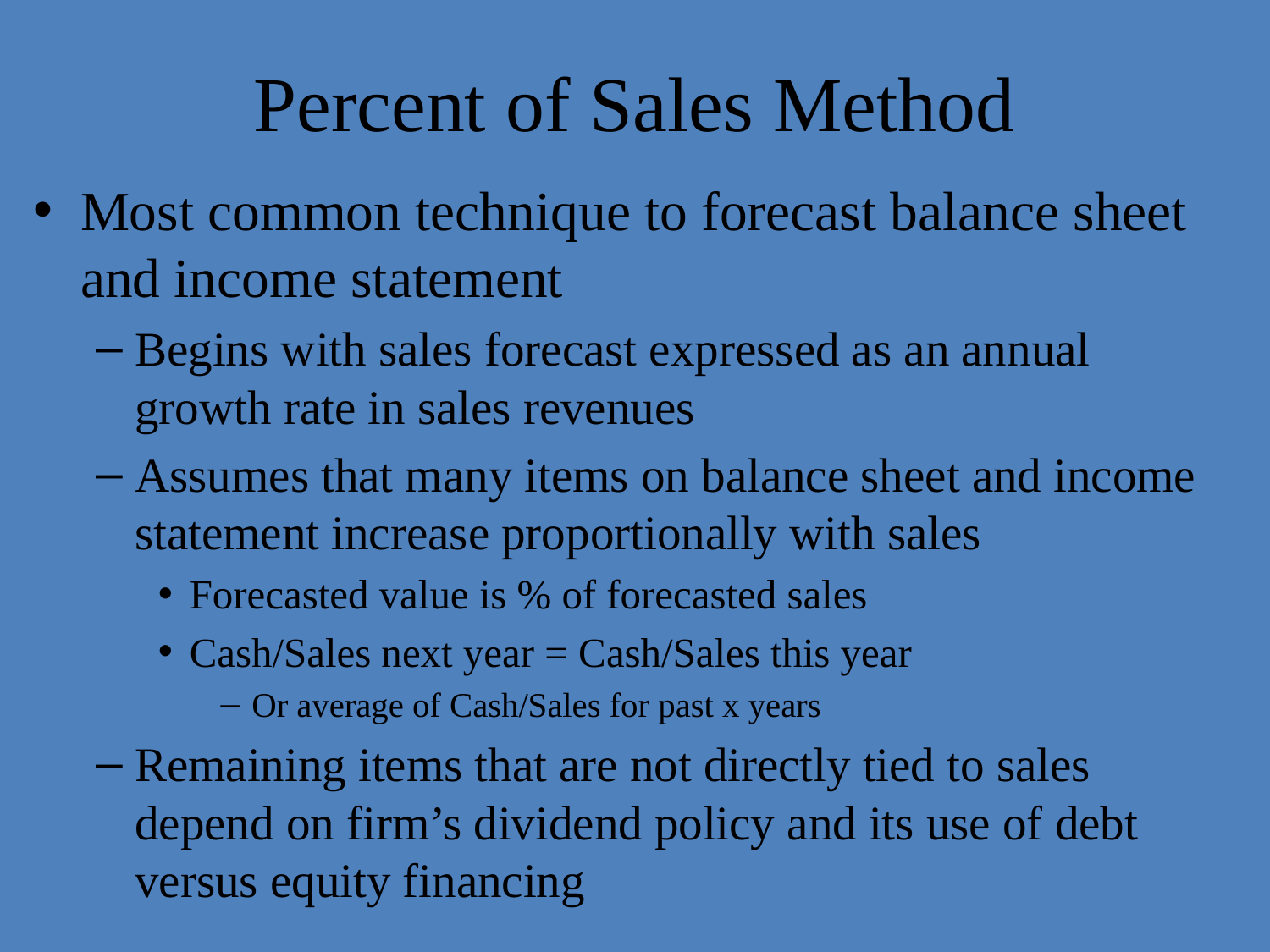

# Percent of Sales Method
Most common technique to forecast balance sheet and income statement
Begins with sales forecast expressed as an annual  growth rate in sales revenues
Assumes that many items on balance sheet and income statement increase proportionally with sales
Forecasted value is % of forecasted sales
Cash/Sales next year = Cash/Sales this year
Or average of Cash/Sales for past x years
Remaining items that are not directly tied to sales depend on firm’s dividend policy and its use of debt versus equity financing